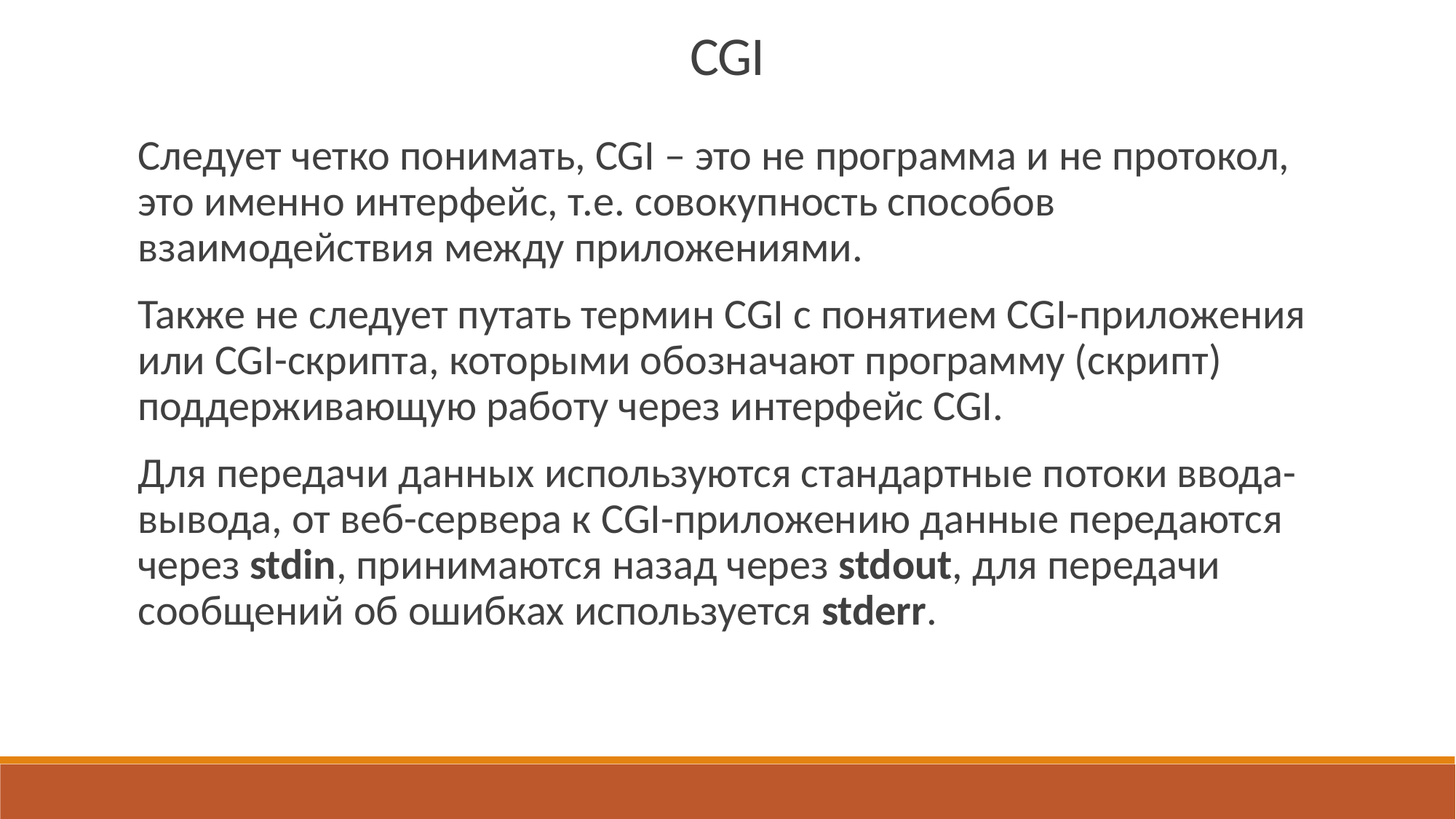

CGI
Следует четко понимать, CGI – это не программа и не протокол, это именно интерфейс, т.е. совокупность способов взаимодействия между приложениями.
Также не следует путать термин CGI с понятием CGI-приложения или CGI-скрипта, которыми обозначают программу (скрипт) поддерживающую работу через интерфейс CGI.
Для передачи данных используются стандартные потоки ввода-вывода, от веб-сервера к СGI-приложению данные передаются через stdin, принимаются назад через stdout, для передачи сообщений об ошибках используется stderr.